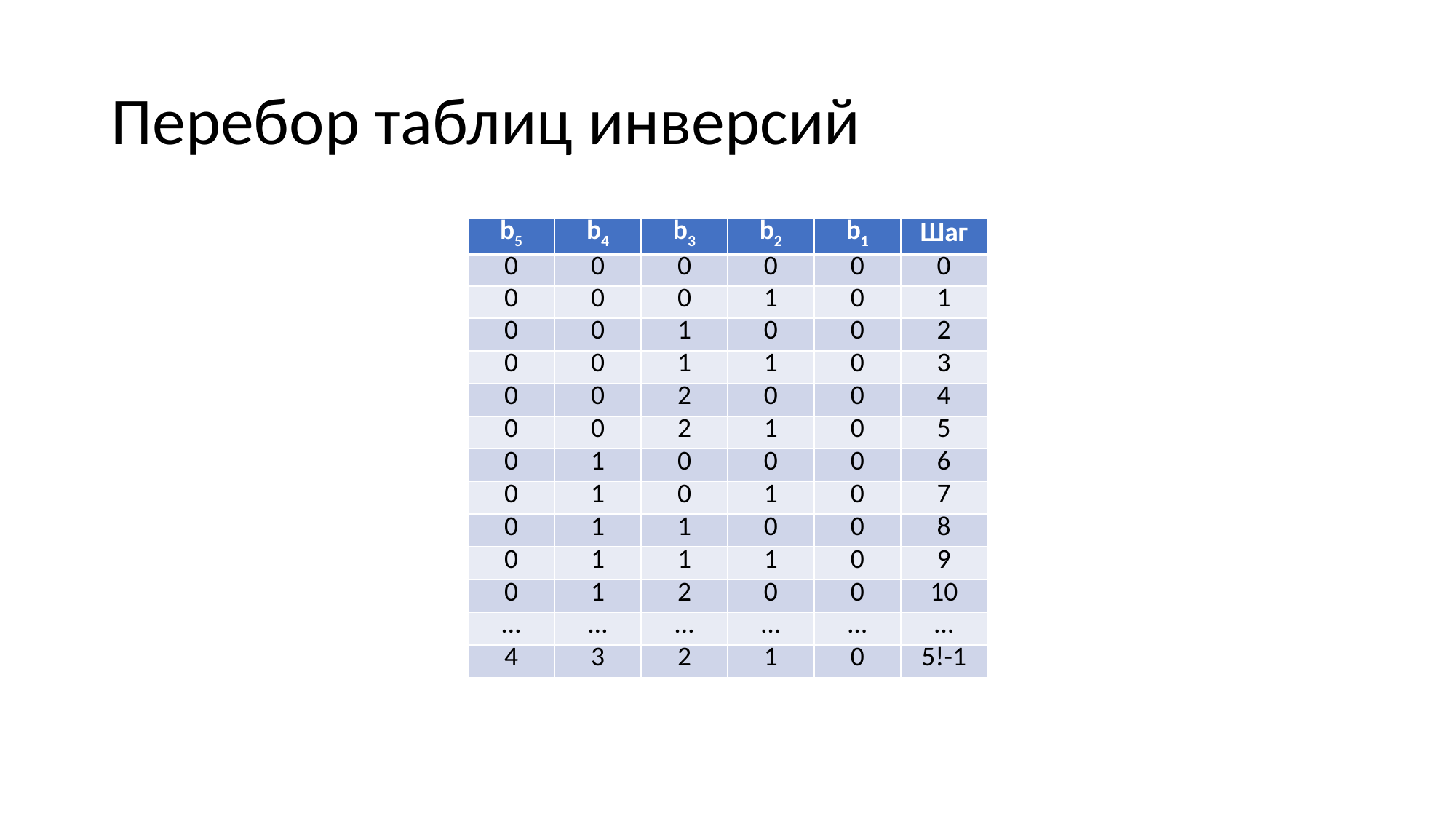

# Перебор таблиц инверсий

| b5 | b4 | b3 | b2 | b1 | Шаг |
| --- | --- | --- | --- | --- | --- |
| 0 | 0 | 0 | 0 | 0 | 0 |
| 0 | 0 | 0 | 1 | 0 | 1 |
| 0 | 0 | 1 | 0 | 0 | 2 |
| 0 | 0 | 1 | 1 | 0 | 3 |
| 0 | 0 | 2 | 0 | 0 | 4 |
| 0 | 0 | 2 | 1 | 0 | 5 |
| 0 | 1 | 0 | 0 | 0 | 6 |
| 0 | 1 | 0 | 1 | 0 | 7 |
| 0 | 1 | 1 | 0 | 0 | 8 |
| 0 | 1 | 1 | 1 | 0 | 9 |
| 0 | 1 | 2 | 0 | 0 | 10 |
| … | … | … | … | … | … |
| 4 | 3 | 2 | 1 | 0 | 5!-1 |